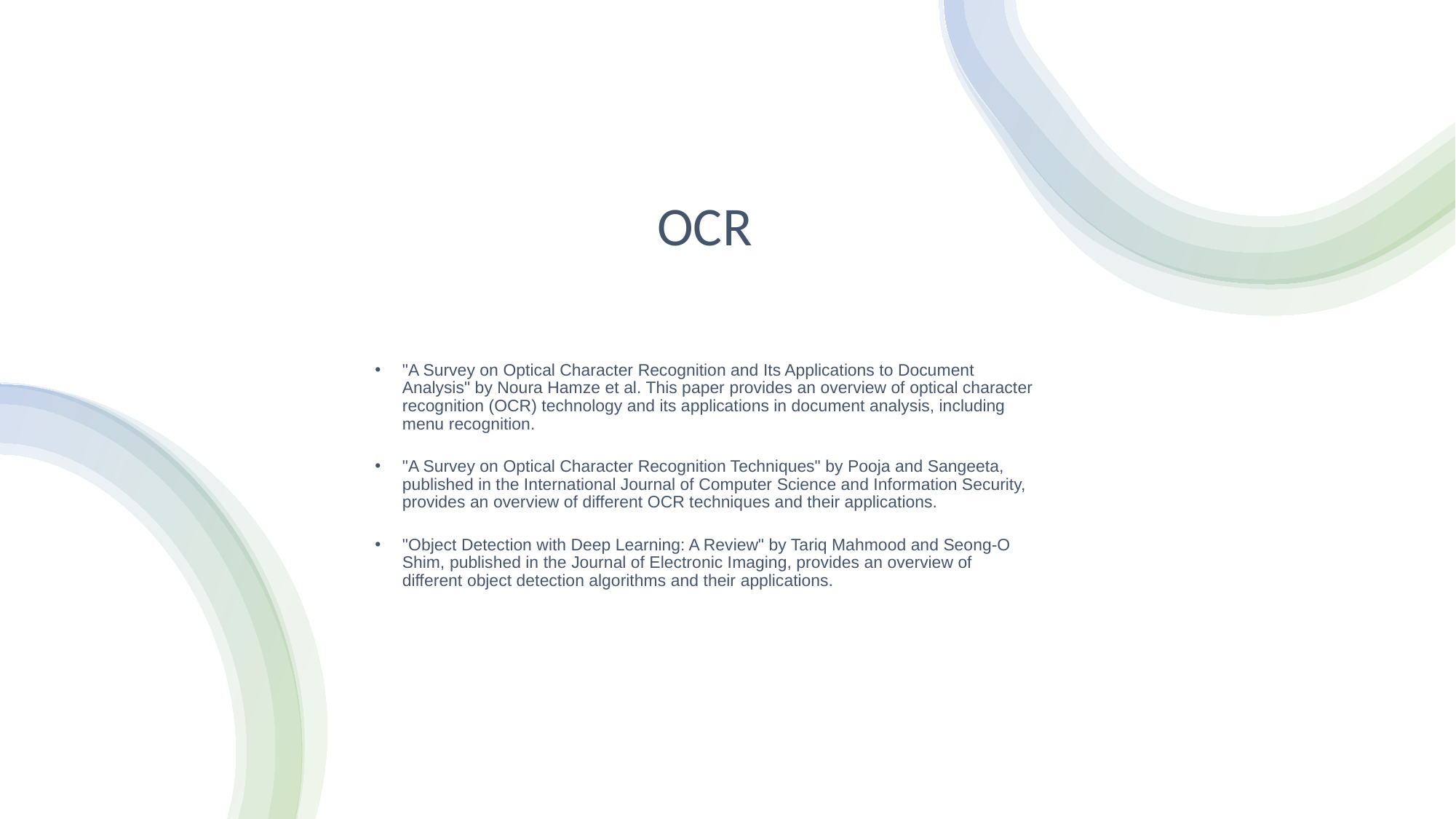

# OCR
"A Survey on Optical Character Recognition and Its Applications to Document Analysis" by Noura Hamze et al. This paper provides an overview of optical character recognition (OCR) technology and its applications in document analysis, including menu recognition.
"A Survey on Optical Character Recognition Techniques" by Pooja and Sangeeta, published in the International Journal of Computer Science and Information Security, provides an overview of different OCR techniques and their applications.
"Object Detection with Deep Learning: A Review" by Tariq Mahmood and Seong-O Shim, published in the Journal of Electronic Imaging, provides an overview of different object detection algorithms and their applications.